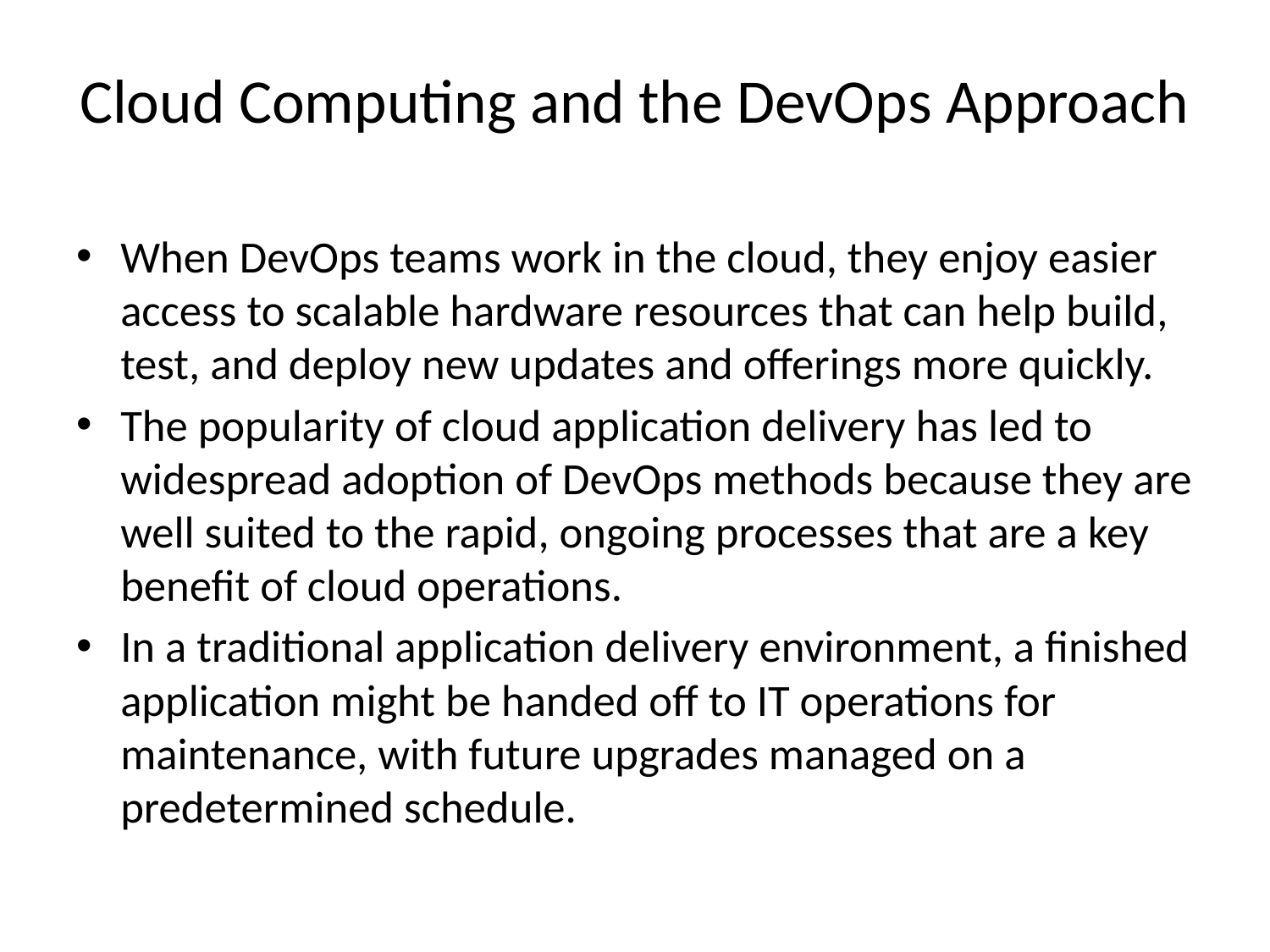

# Cloud Computing and the DevOps Approach
When DevOps teams work in the cloud, they enjoy easier access to scalable hardware resources that can help build, test, and deploy new updates and offerings more quickly.
The popularity of cloud application delivery has led to widespread adoption of DevOps methods because they are well suited to the rapid, ongoing processes that are a key benefit of cloud operations.
In a traditional application delivery environment, a finished application might be handed off to IT operations for maintenance, with future upgrades managed on a predetermined schedule.